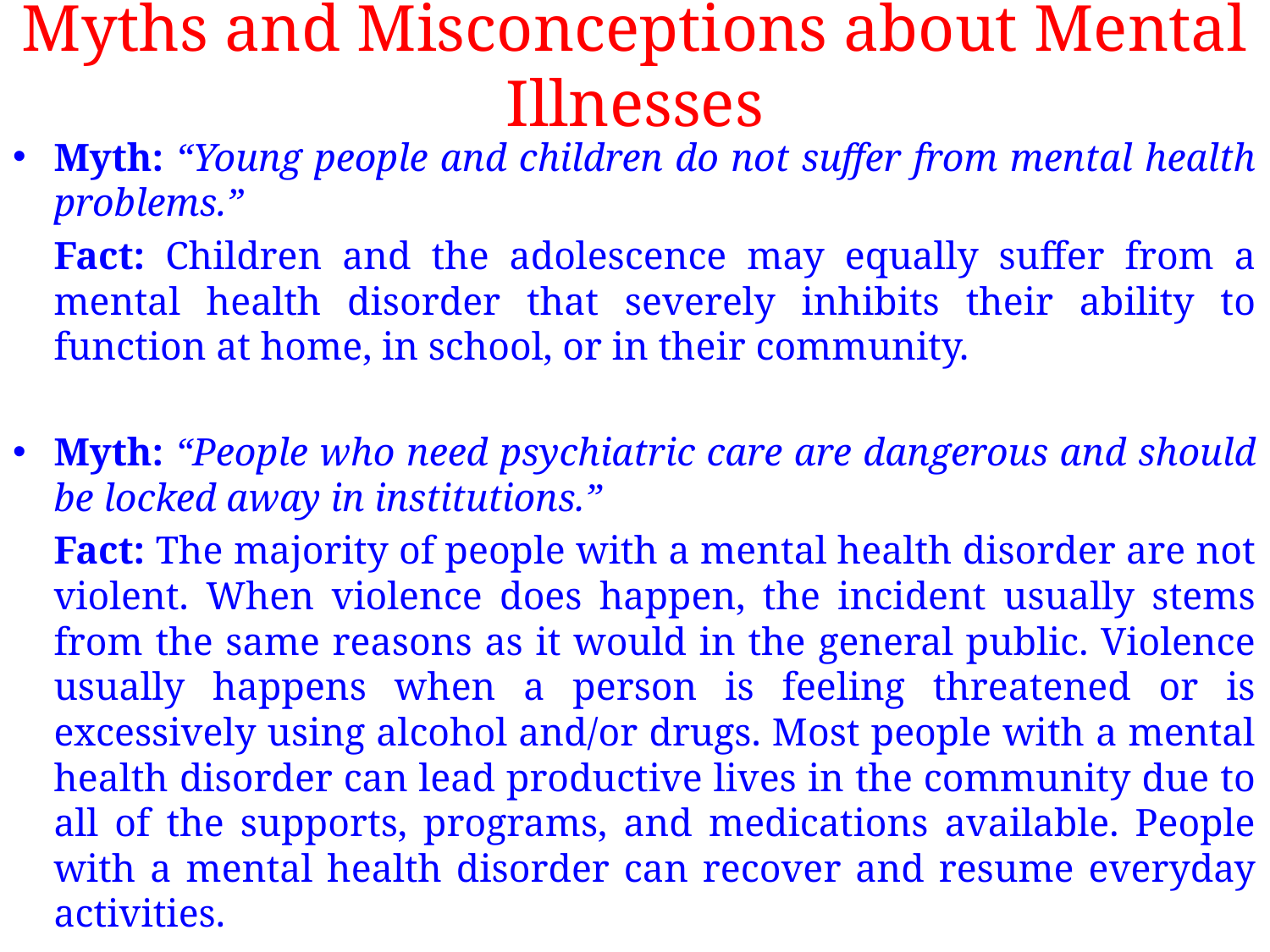

# Myths and Misconceptions about Mental Illnesses
Myth: “Young people and children do not suffer from mental health problems.”
	Fact: Children and the adolescence may equally suffer from a mental health disorder that severely inhibits their ability to function at home, in school, or in their community.

Myth: “People who need psychiatric care are dangerous and should be locked away in institutions.”
	Fact: The majority of people with a mental health disorder are not violent. When violence does happen, the incident usually stems from the same reasons as it would in the general public. Violence usually happens when a person is feeling threatened or is excessively using alcohol and/or drugs. Most people with a mental health disorder can lead productive lives in the community due to all of the supports, programs, and medications available. People with a mental health disorder can recover and resume everyday activities.